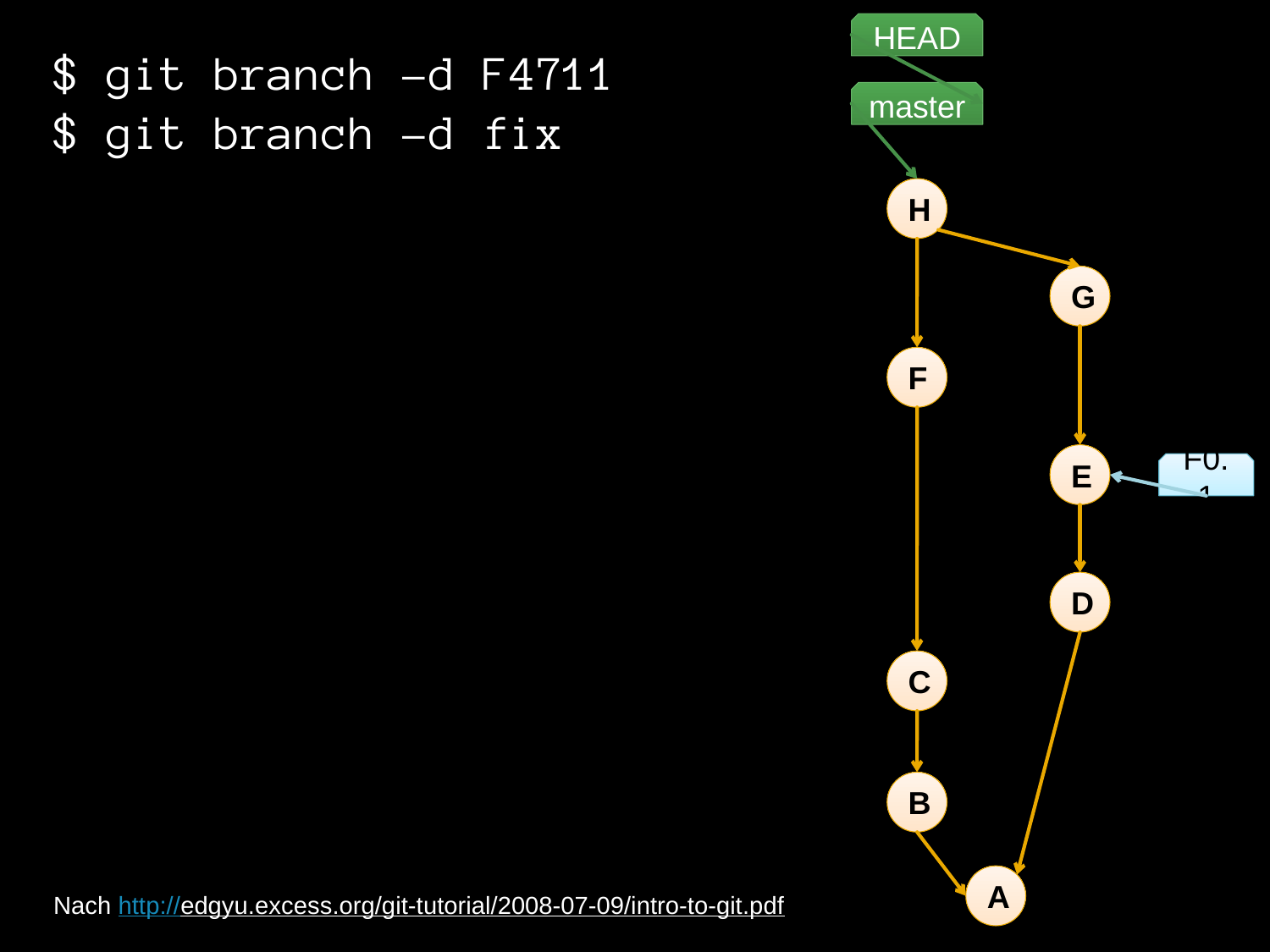

HEAD
$ git branch –d F4711
$ git branch –d fix
master
H
G
F
E
F0.1
D
C
B
A
Nach http://edgyu.excess.org/git-tutorial/2008-07-09/intro-to-git.pdf